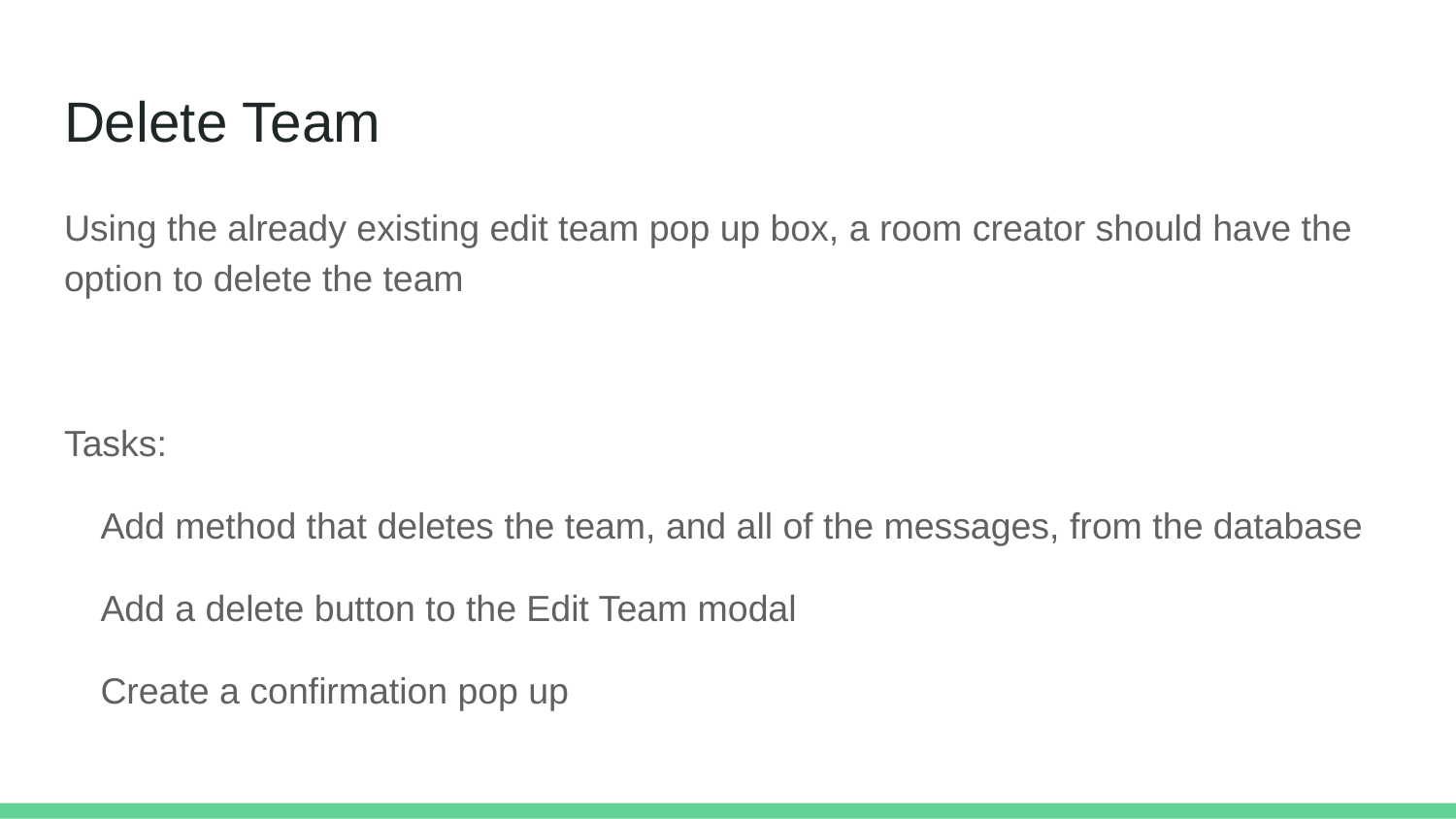

# Delete Team
Using the already existing edit team pop up box, a room creator should have the option to delete the team

Tasks:
Add method that deletes the team, and all of the messages, from the database
Add a delete button to the Edit Team modal
Create a confirmation pop up